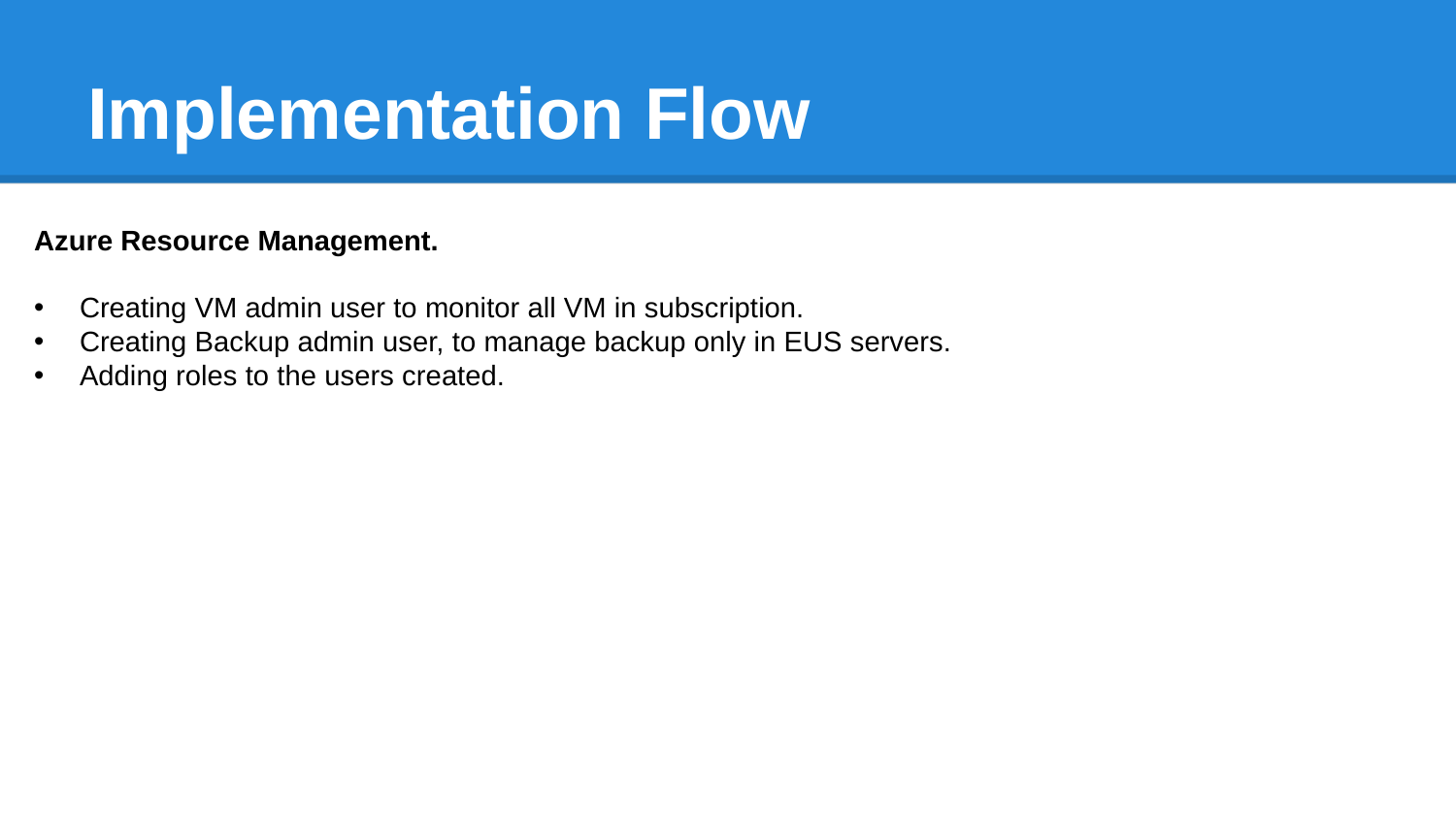

# Implementation Flow
Azure Resource Management.

Creating VM admin user to monitor all VM in subscription.
Creating Backup admin user, to manage backup only in EUS servers.
Adding roles to the users created.